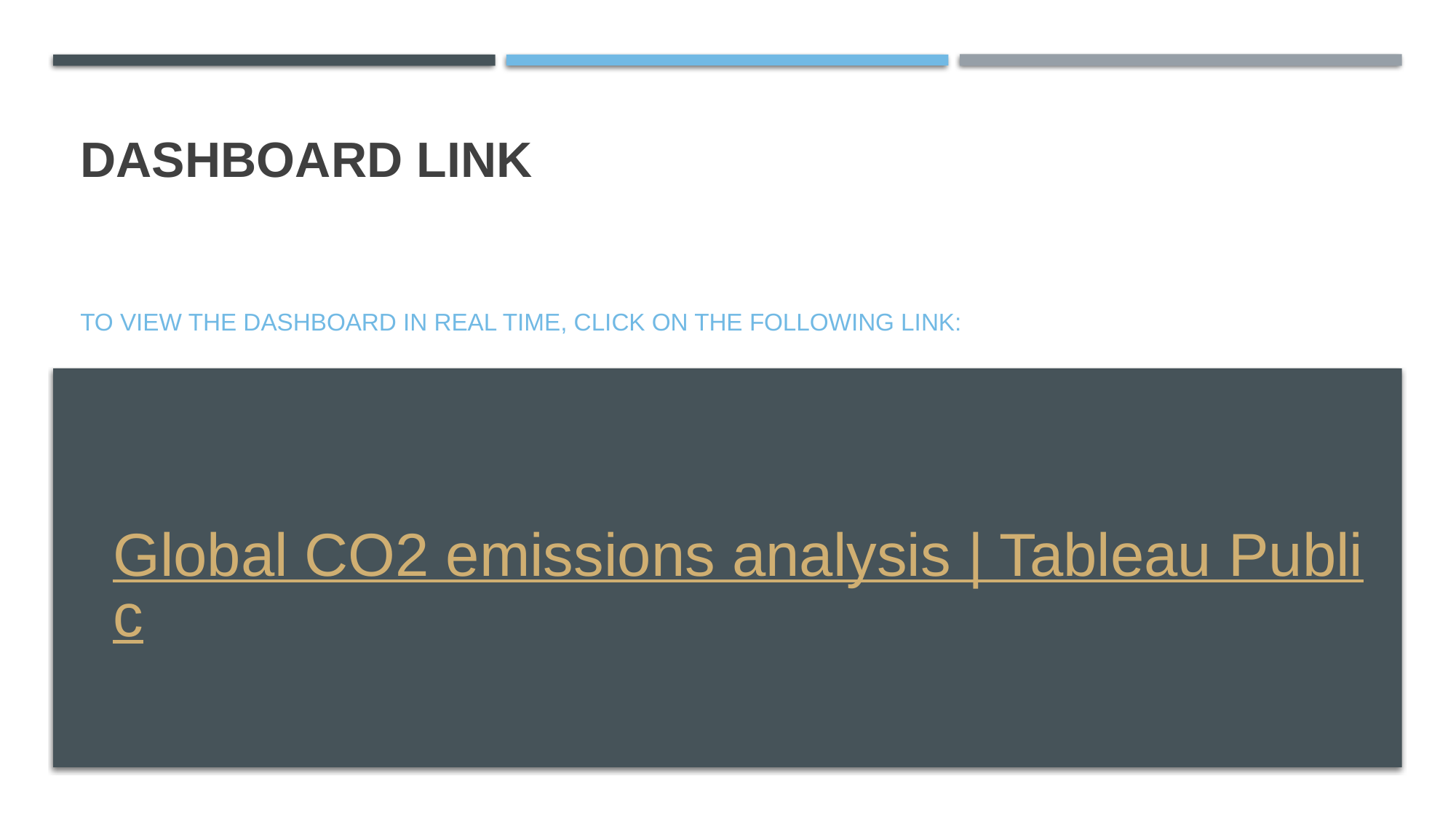

# Dashboard link
To view the dashboard in real time, click on the following link:
Global CO2 emissions analysis | Tableau Public